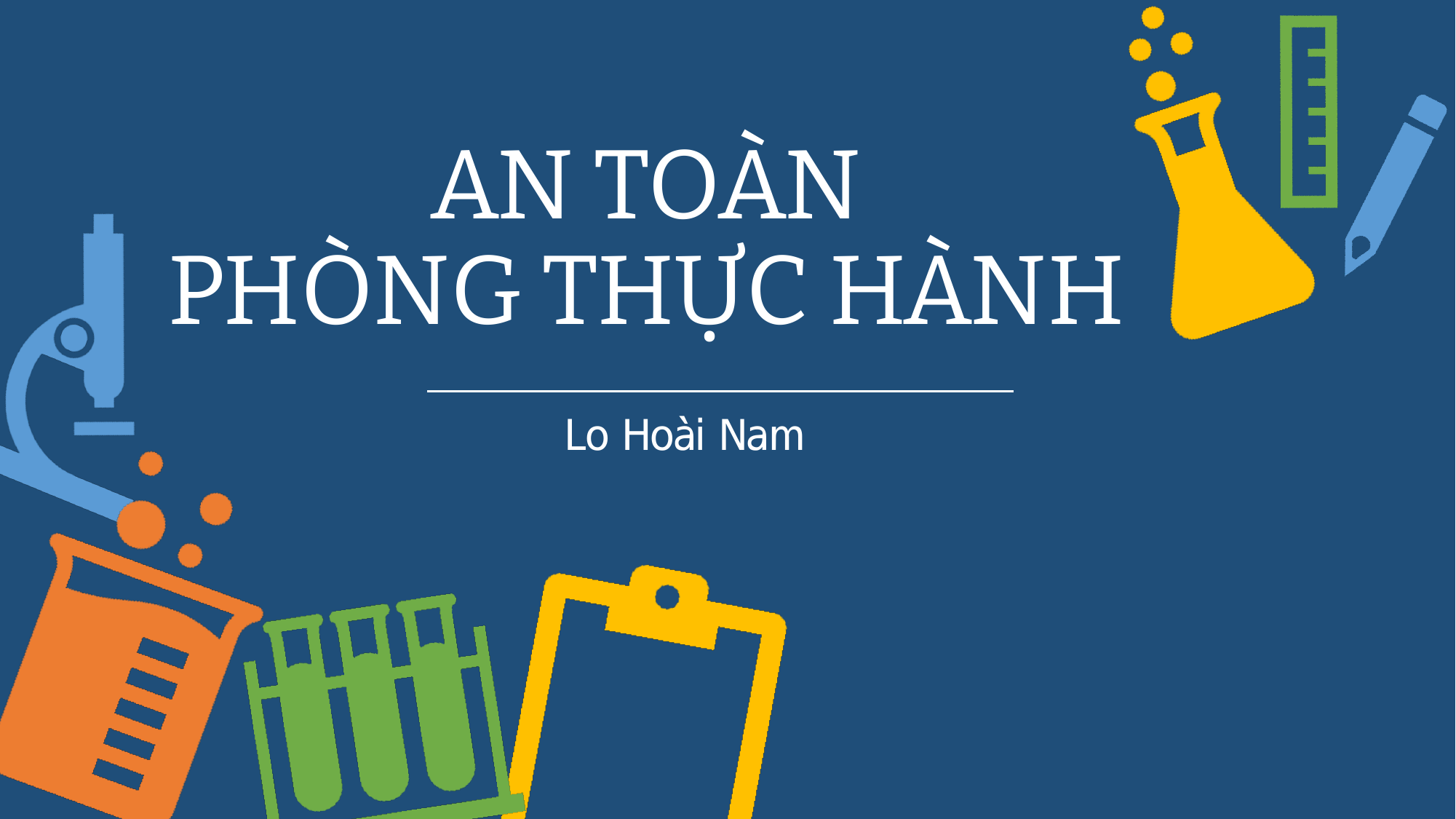

# AN TOÀN PHÒNG THỰC HÀNH
Lo Hoài Nam